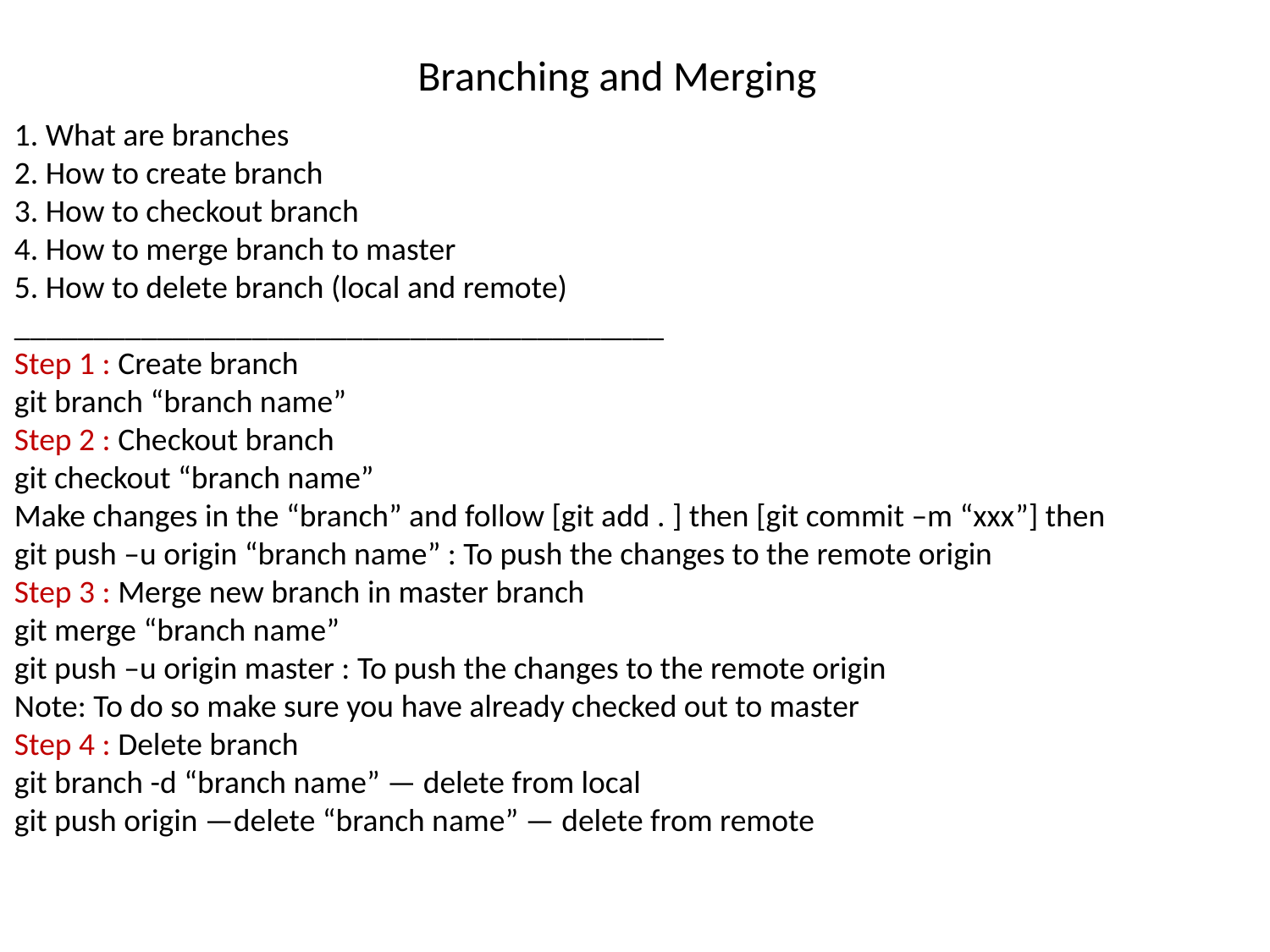

Branching and Merging
1. What are branches
2. How to create branch
3. How to checkout branch
4. How to merge branch to master
5. How to delete branch (local and remote)
_________________________________________
Step 1 : Create branch
git branch “branch name”
Step 2 : Checkout branch
git checkout “branch name”
Make changes in the “branch” and follow [git add . ] then [git commit –m “xxx”] then
git push –u origin “branch name” : To push the changes to the remote origin
Step 3 : Merge new branch in master branch
git merge “branch name”
git push –u origin master : To push the changes to the remote origin
Note: To do so make sure you have already checked out to master
Step 4 : Delete branch
git branch -d “branch name” — delete from local
git push origin —delete “branch name” — delete from remote